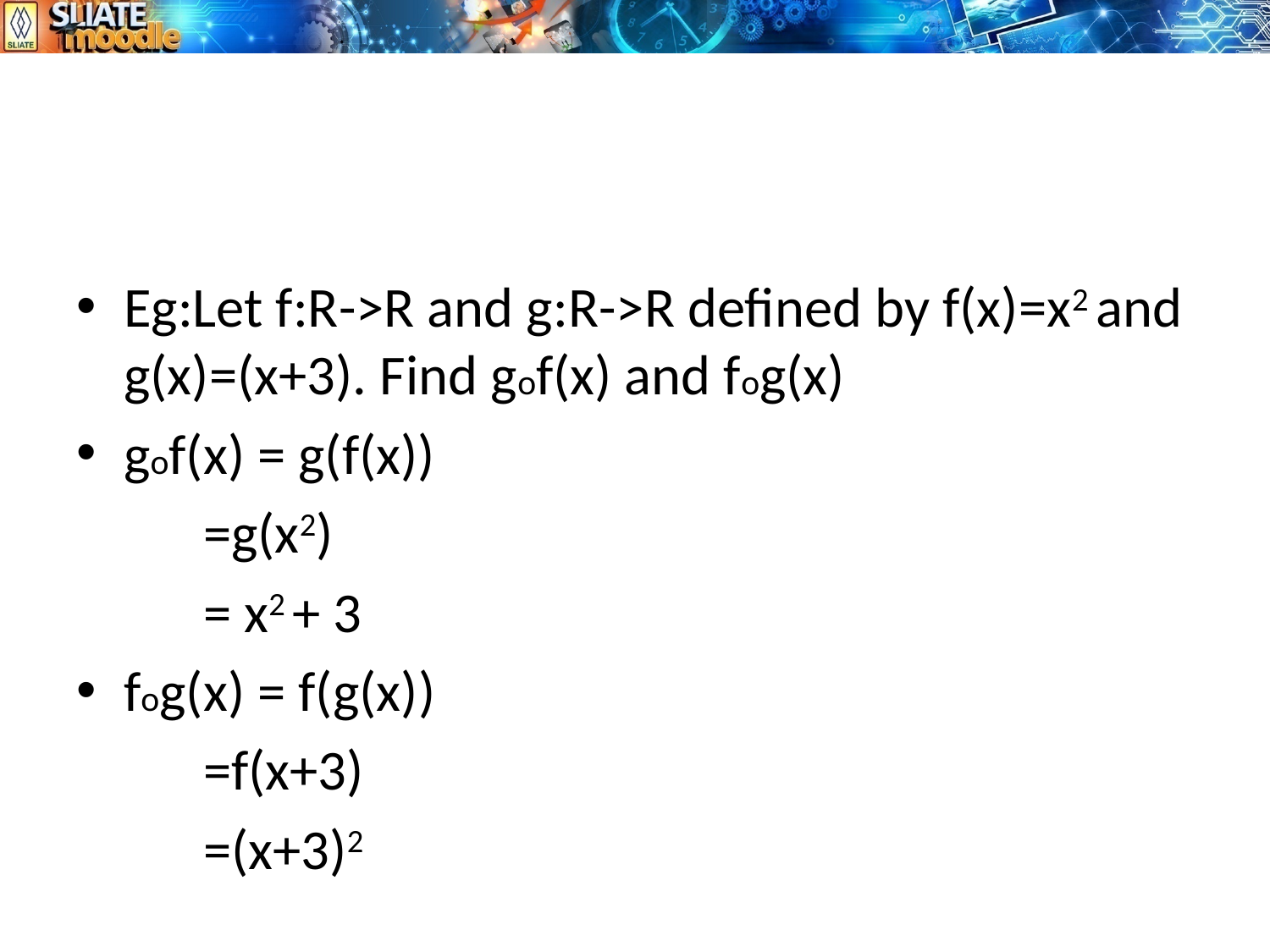

#
Eg:Let f:R->R and g:R->R defined by f(x)=x2 and g(x)=(x+3). Find gof(x) and fog(x)
gof(x) = g(f(x))
	=g(x2)
	= x2 + 3
fog(x) = f(g(x))
	=f(x+3)
	=(x+3)2